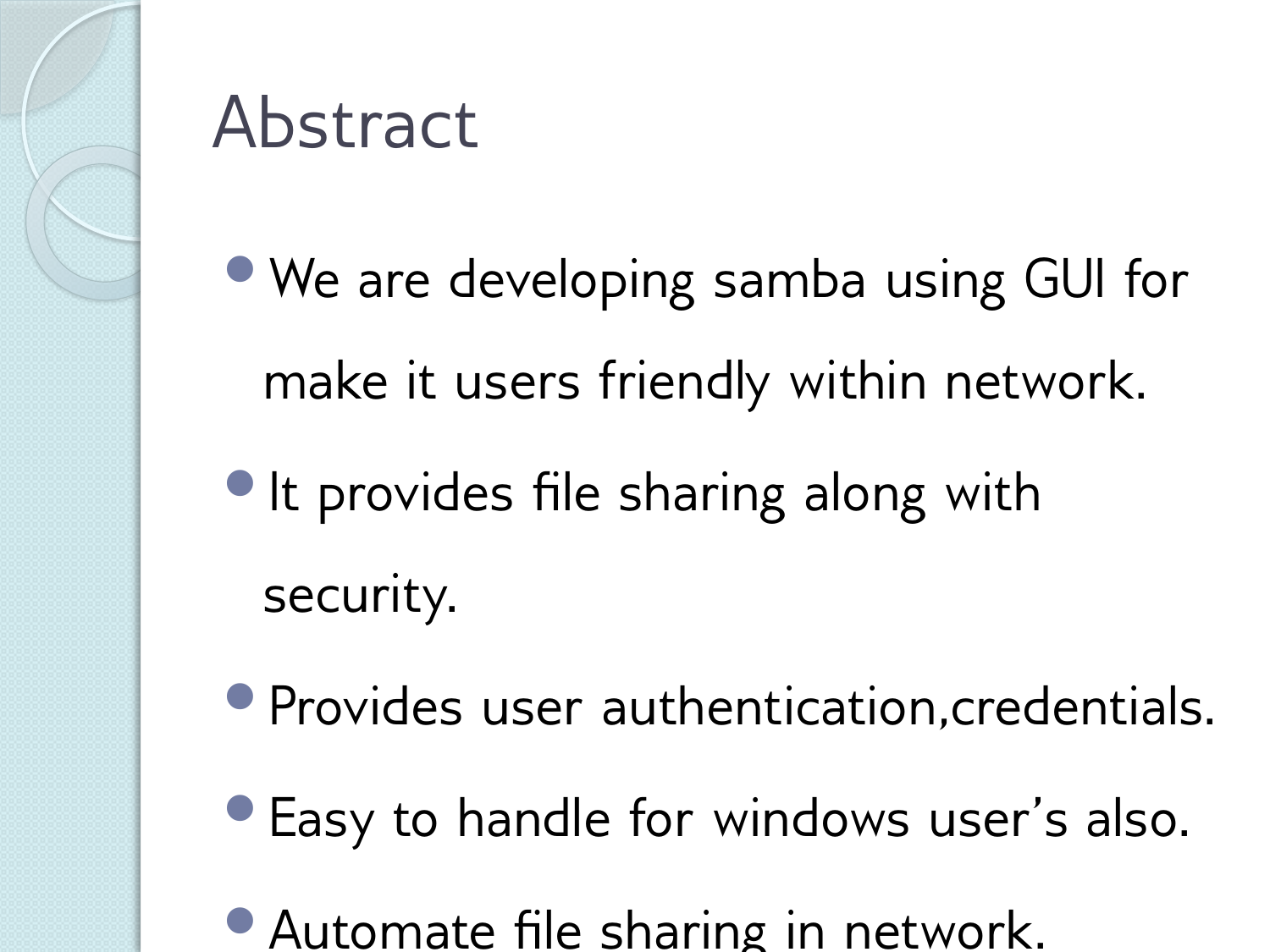

# Abstract
We are developing samba using GUI for make it users friendly within network.
It provides file sharing along with security.
Provides user authentication,credentials.
Easy to handle for windows user’s also.
Automate file sharing in network.